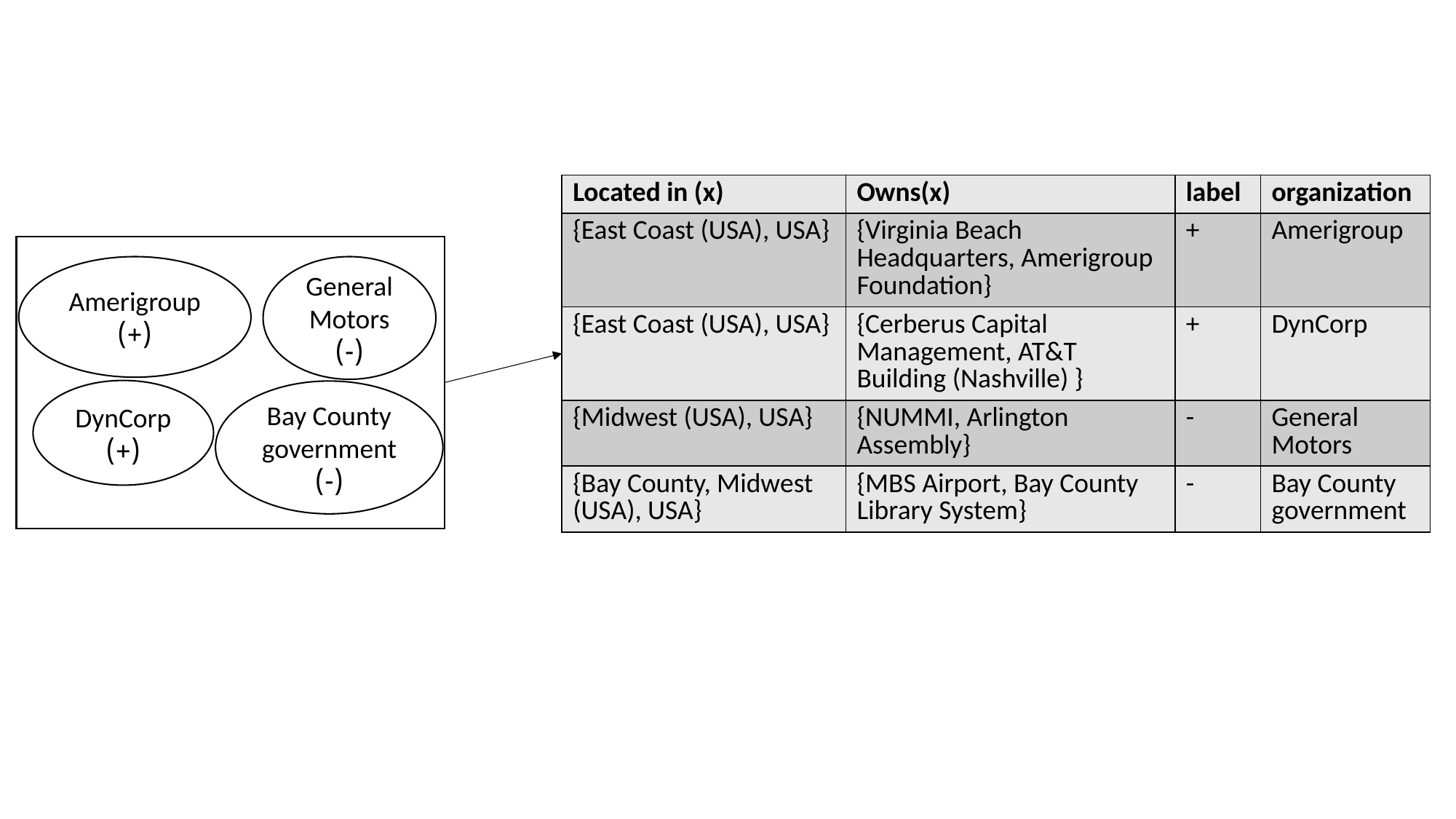

| Located in (x) | Owns(x) | label | organization |
| --- | --- | --- | --- |
| {East Coast (USA), USA} | {Virginia Beach Headquarters, Amerigroup Foundation} | + | Amerigroup |
| {East Coast (USA), USA} | {Cerberus Capital Management, AT&T Building (Nashville) } | + | DynCorp |
| {Midwest (USA), USA} | {NUMMI, Arlington Assembly} | - | General Motors |
| {Bay County, Midwest (USA), USA} | {MBS Airport, Bay County Library System} | - | Bay County government |

Amerigroup (+)
General Motors (-)
DynCorp (+)
Bay County government(-)